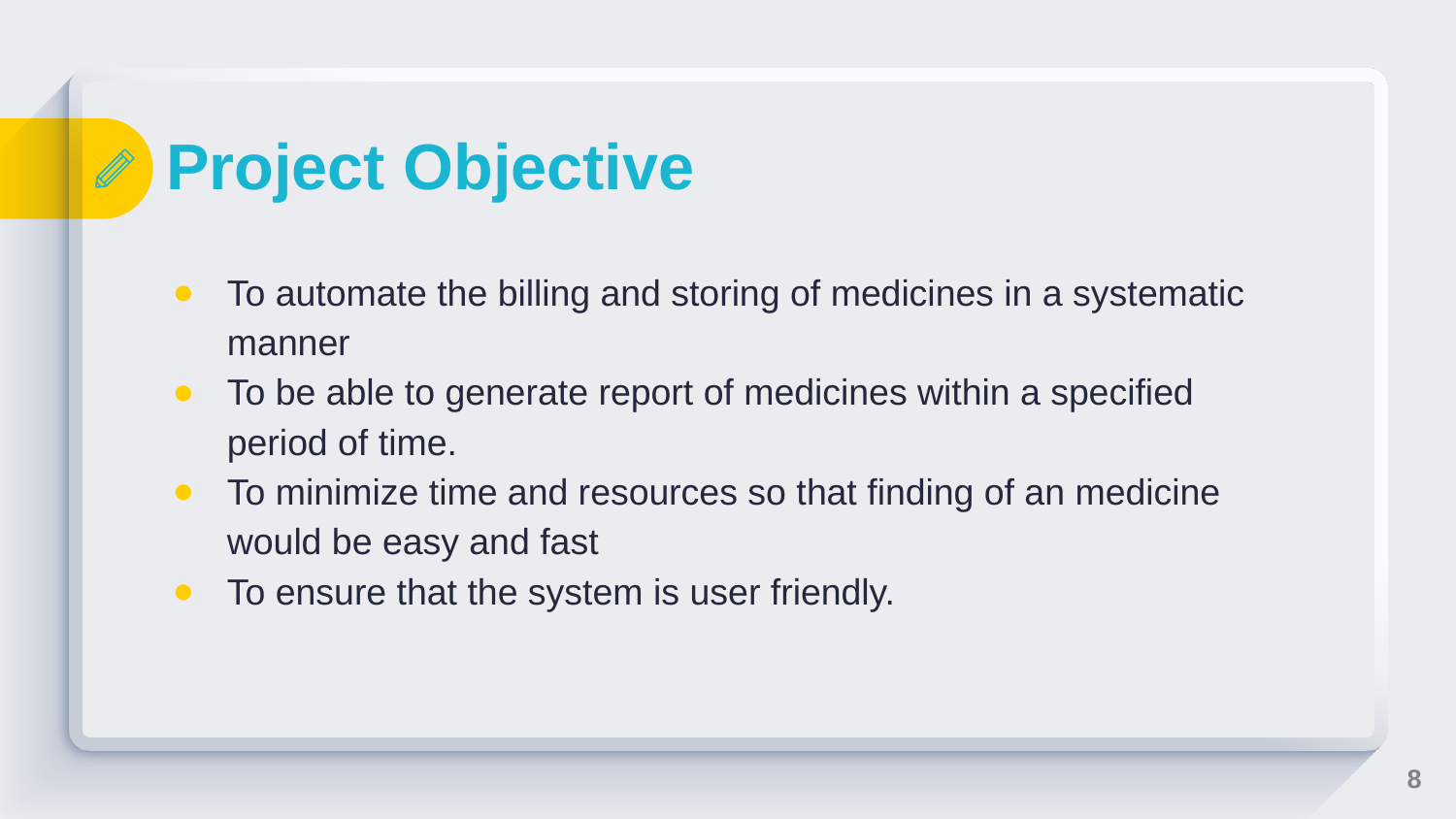

# Project Objective

To automate the billing and storing of medicines in a systematic manner
To be able to generate report of medicines within a specified period of time.
To minimize time and resources so that finding of an medicine would be easy and fast
To ensure that the system is user friendly.

8